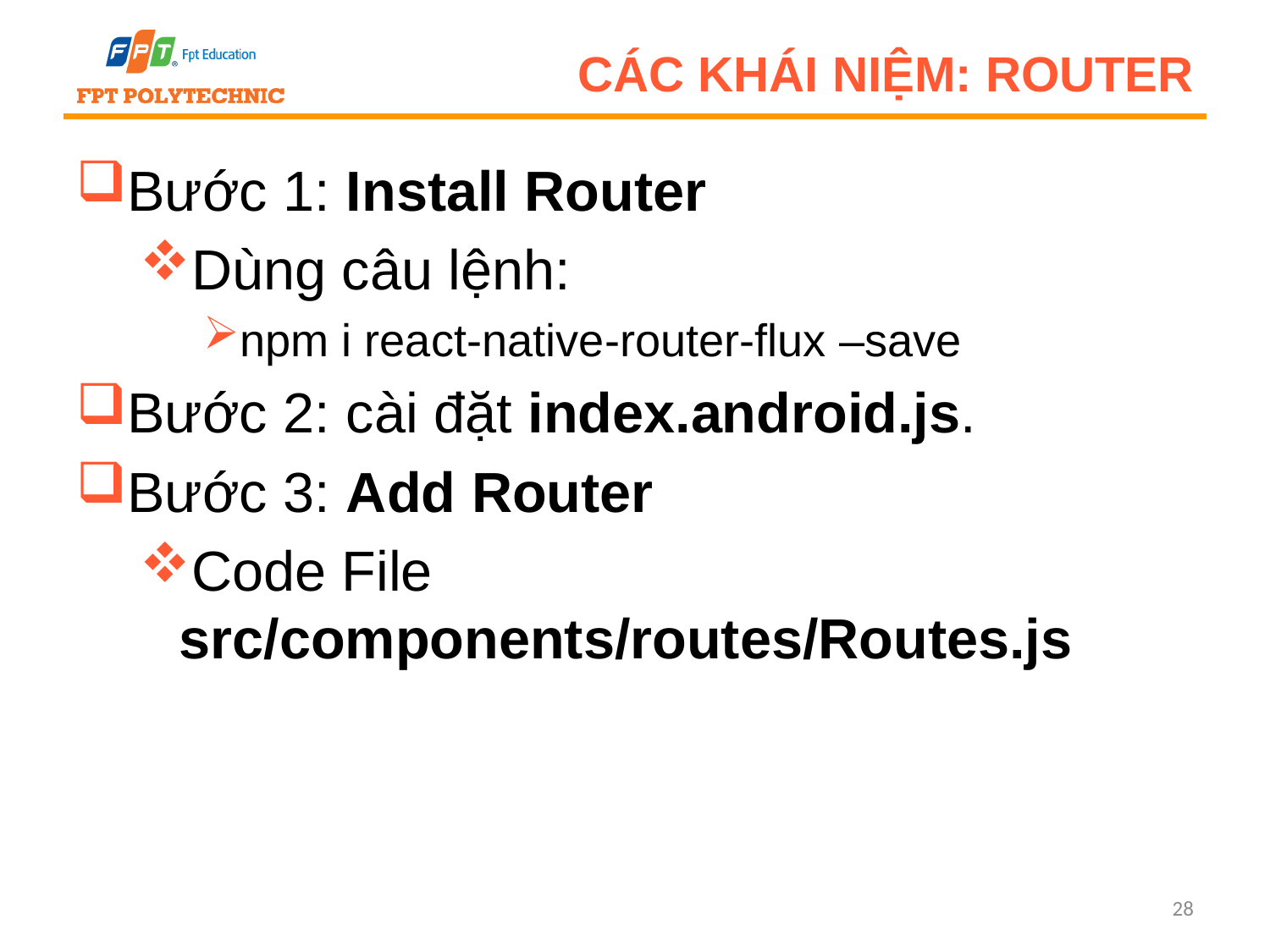

# Các khái niệm: Router
Bước 1: Install Router
Dùng câu lệnh:
npm i react-native-router-flux –save
Bước 2: cài đặt index.android.js.
Bước 3: Add Router
Code File src/components/routes/Routes.js

28